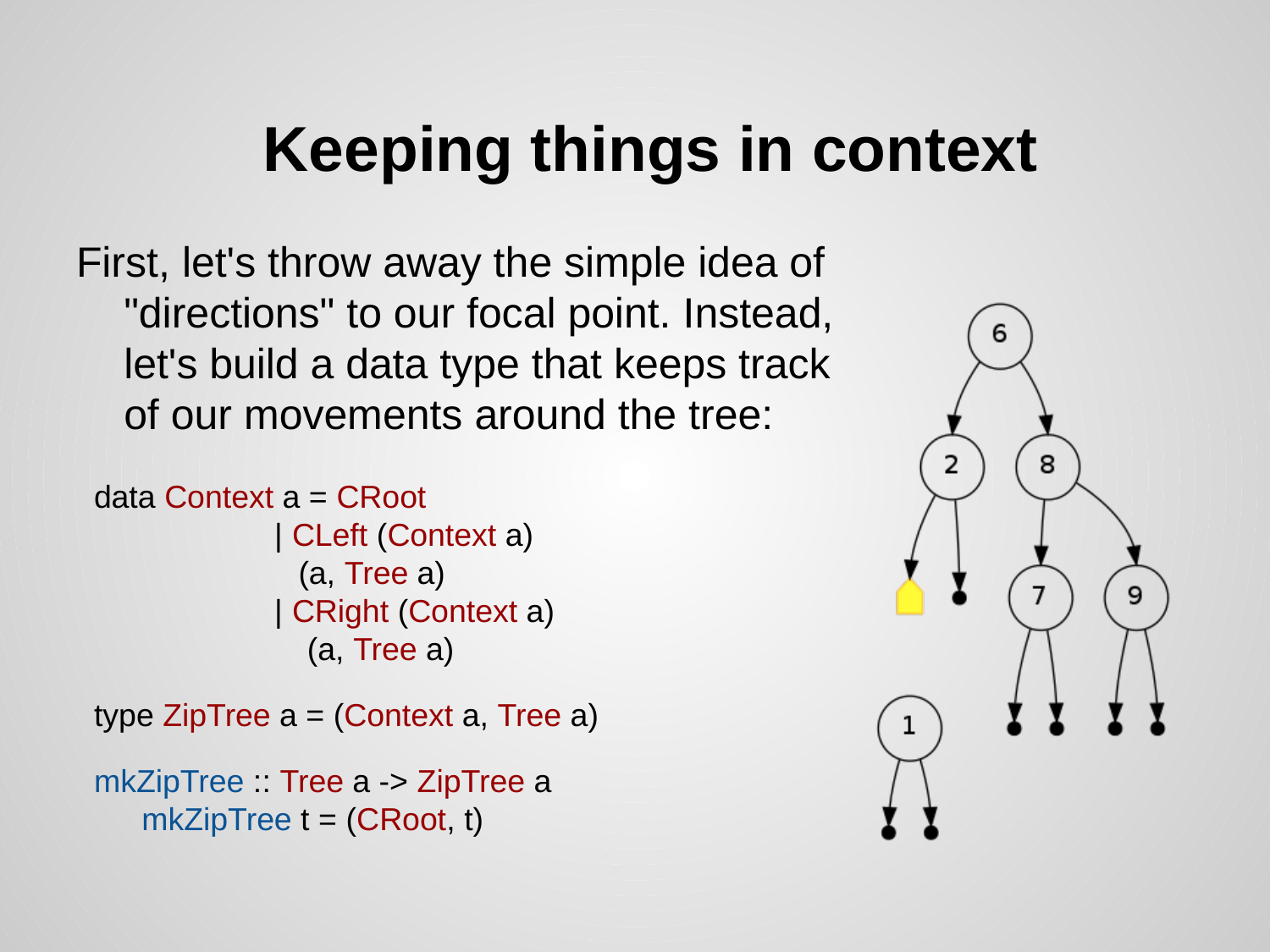

# Keeping things in context
First, let's throw away the simple idea of "directions" to our focal point. Instead, let's build a data type that keeps track of our movements around the tree:

  data Context a = CRoot
                 | CLeft (Context a)
                         (a, Tree a)
                 | CRight (Context a)
                          (a, Tree a)
  type ZipTree a = (Context a, Tree a)
  mkZipTree :: Tree a -> ZipTree a
  mkZipTree t = (CRoot, t)